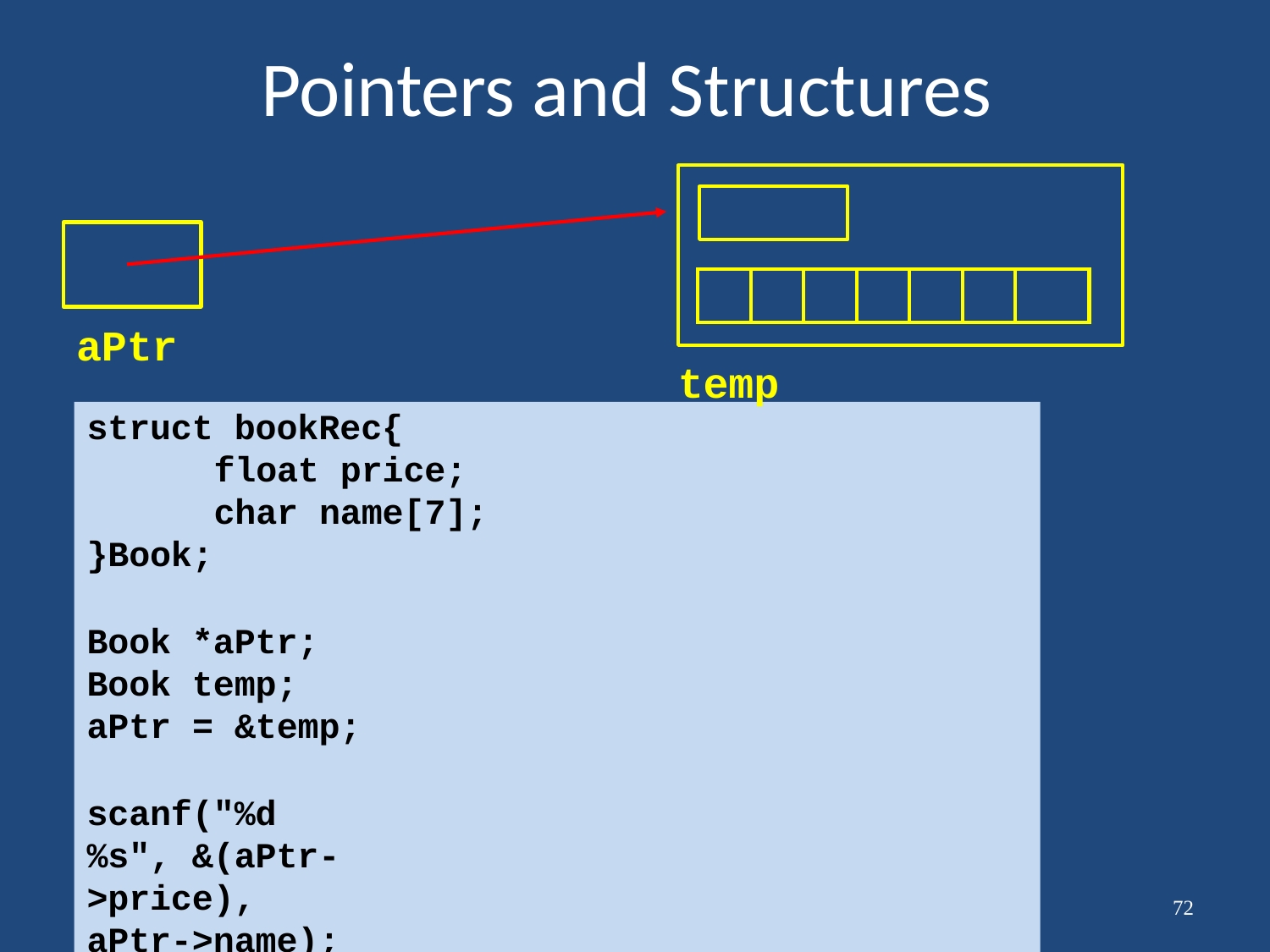

# Pointers and Structures

|  |  |  |  |  |  |  |
| --- | --- | --- | --- | --- | --- | --- |
aPtr
temp
struct bookRec{
float price;  char name[7];
}Book;

Book *aPtr;  Book temp;  aPtr = &temp;

scanf("%d %s", &(aPtr->price), aPtr->name);
72